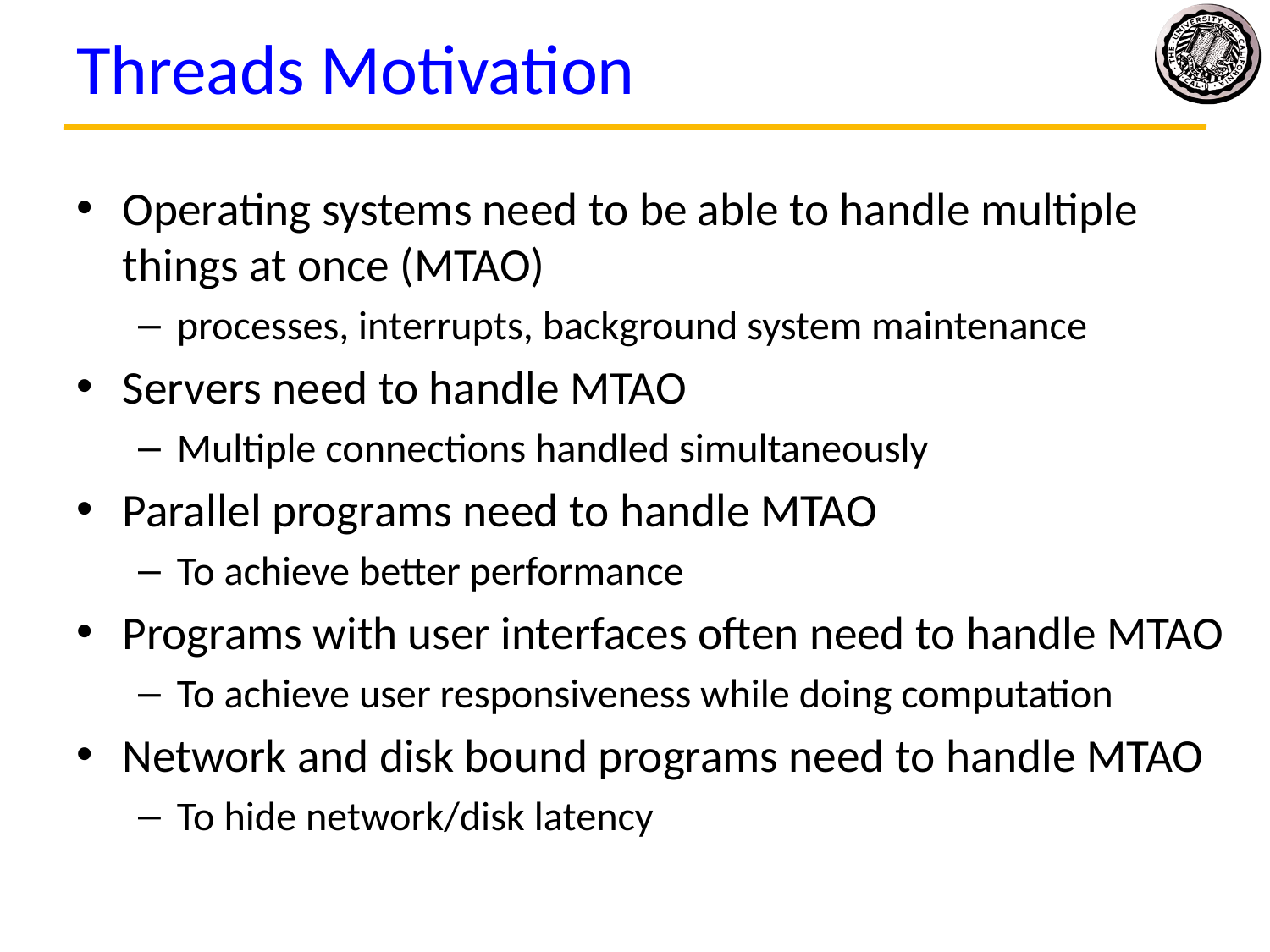

# Threads Motivation
Operating systems need to be able to handle multiple things at once (MTAO)
processes, interrupts, background system maintenance
Servers need to handle MTAO
Multiple connections handled simultaneously
Parallel programs need to handle MTAO
To achieve better performance
Programs with user interfaces often need to handle MTAO
To achieve user responsiveness while doing computation
Network and disk bound programs need to handle MTAO
To hide network/disk latency